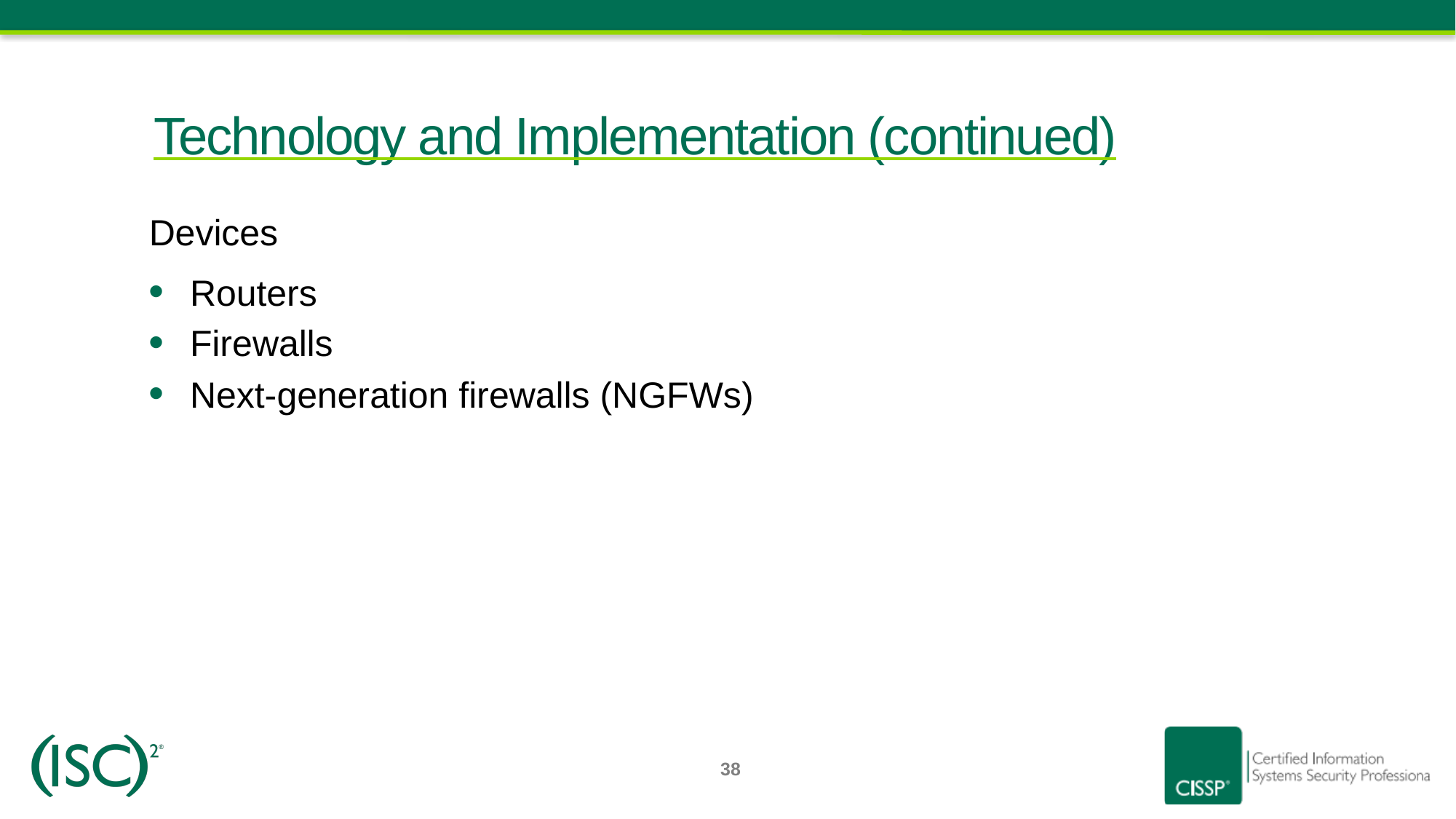

# Technology and Implementation (continued)
Devices
Routers
Firewalls
Next-generation firewalls (NGFWs)